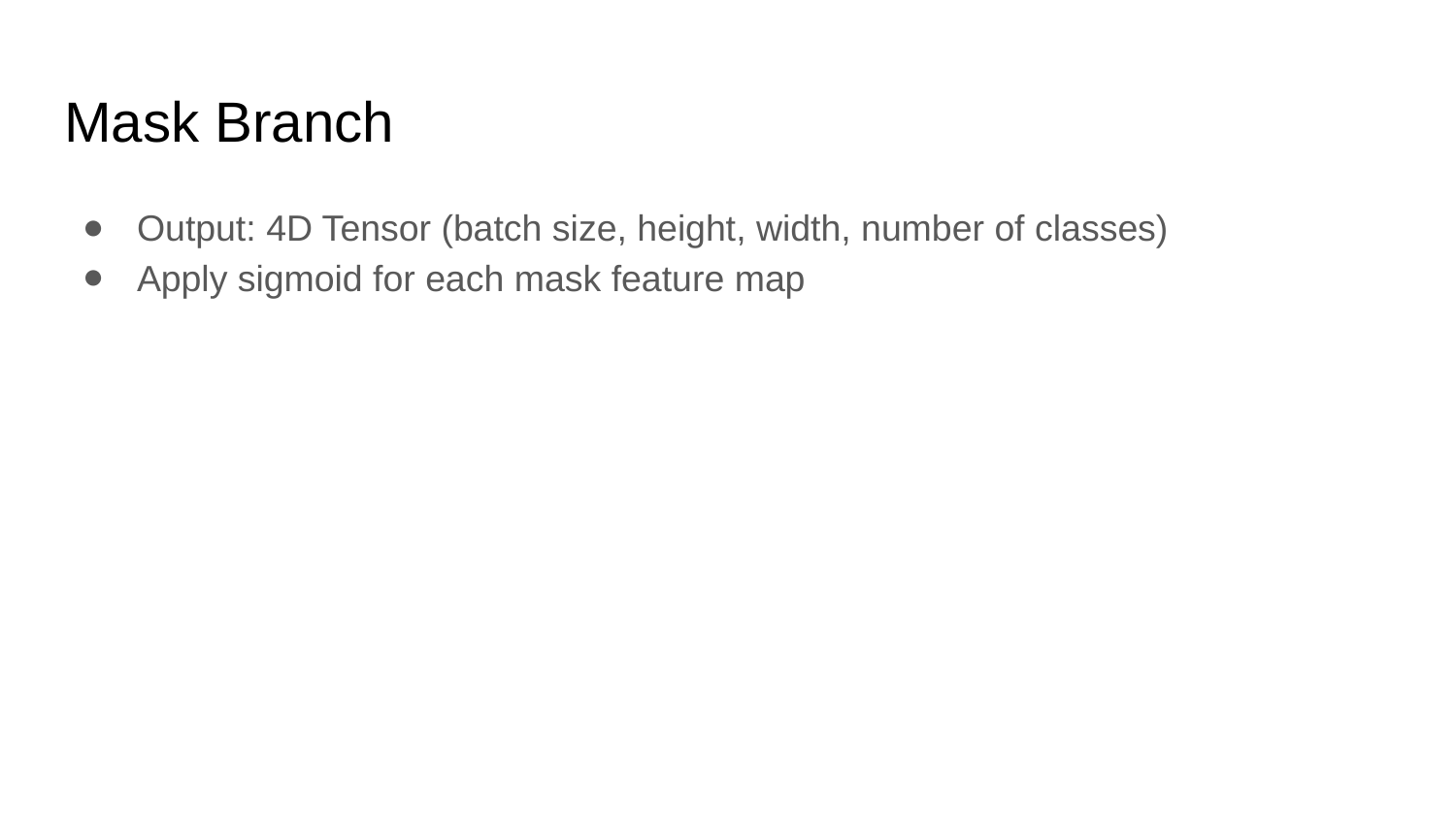

# Mask Branch
Output: 4D Tensor (batch size, height, width, number of classes)
Apply sigmoid for each mask feature map